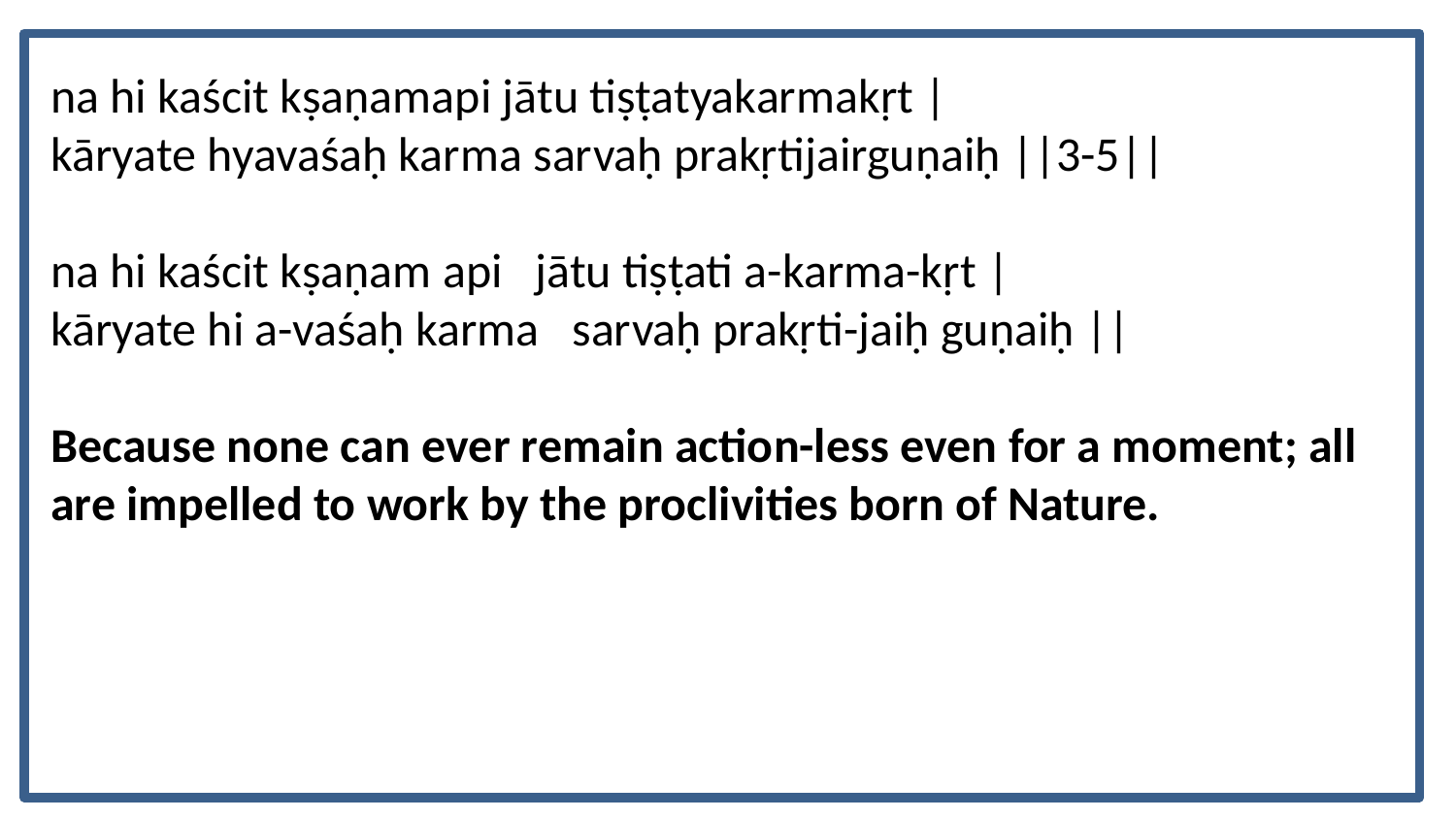

na hi kaścit kṣaṇamapi jātu tiṣṭatyakarmakṛt |
kāryate hyavaśaḥ karma sarvaḥ prakṛtijairguṇaiḥ ||3-5||

na hi kaścit kṣaṇam api   jātu tiṣṭati a-karma-kṛt |
kāryate hi a-vaśaḥ karma   sarvaḥ prakṛti-jaiḥ guṇaiḥ ||

Because none can ever remain action-less even for a moment; all are impelled to work by the proclivities born of Nature.